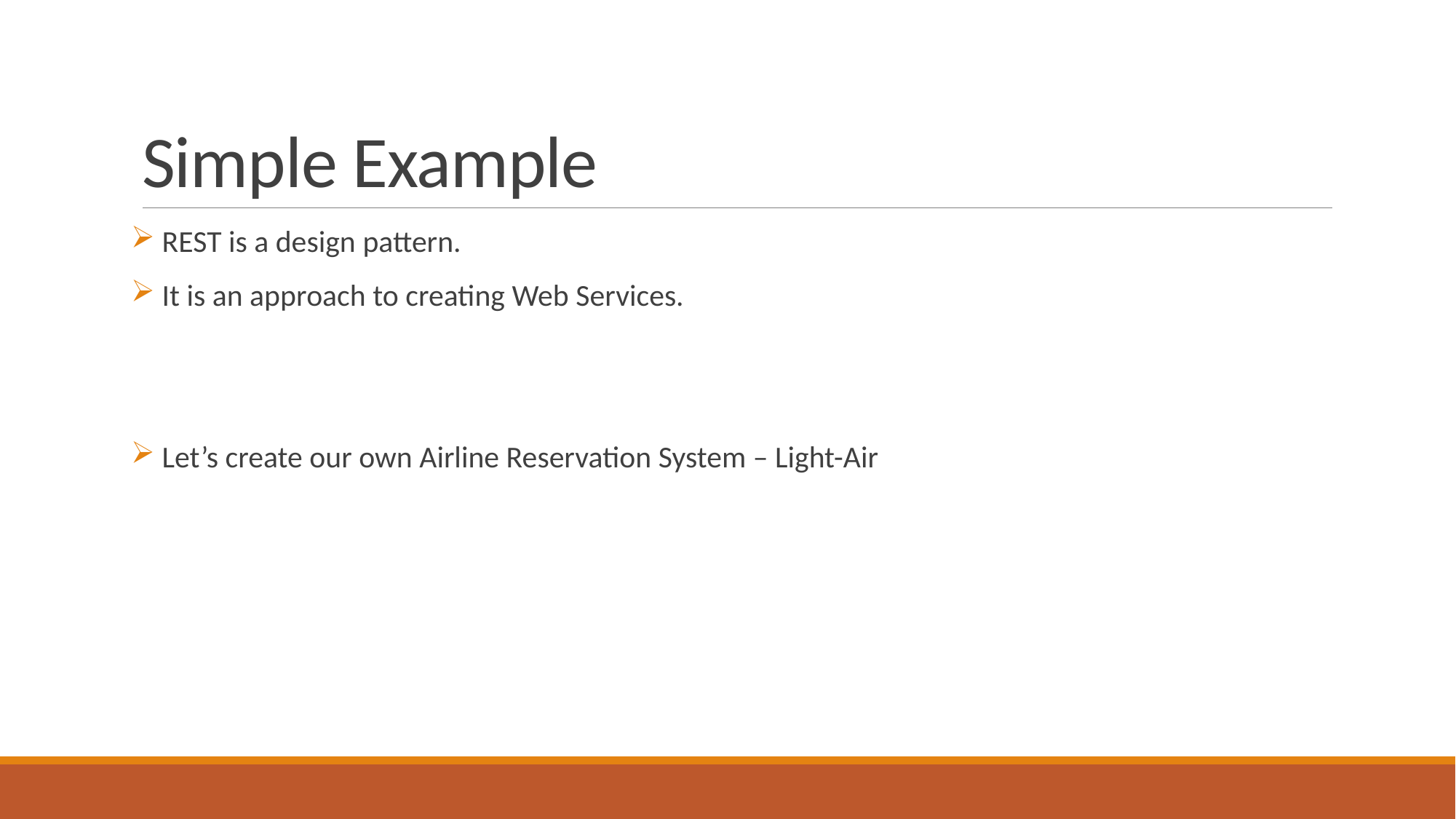

# Simple Example
 REST is a design pattern.
 It is an approach to creating Web Services.

 Let’s create our own Airline Reservation System – Light-Air